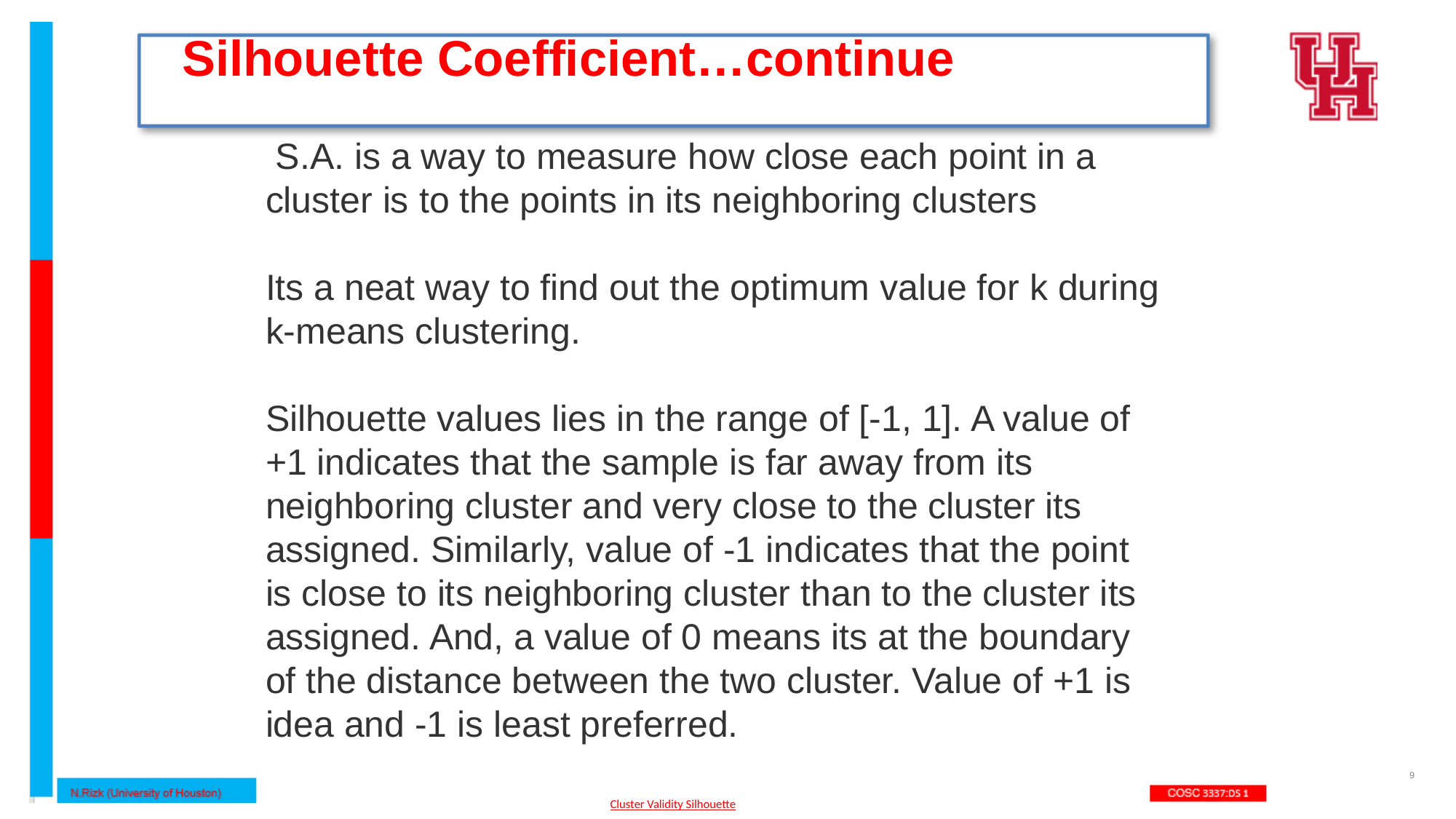

Silhouette Coefficient…continue
 S.A. is a way to measure how close each point in a cluster is to the points in its neighboring clusters

Its a neat way to find out the optimum value for k during k-means clustering.

Silhouette values lies in the range of [-1, 1]. A value of +1 indicates that the sample is far away from its neighboring cluster and very close to the cluster its assigned. Similarly, value of -1 indicates that the point is close to its neighboring cluster than to the cluster its assigned. And, a value of 0 means its at the boundary of the distance between the two cluster. Value of +1 is idea and -1 is least preferred.
9
Cluster Validity Silhouette